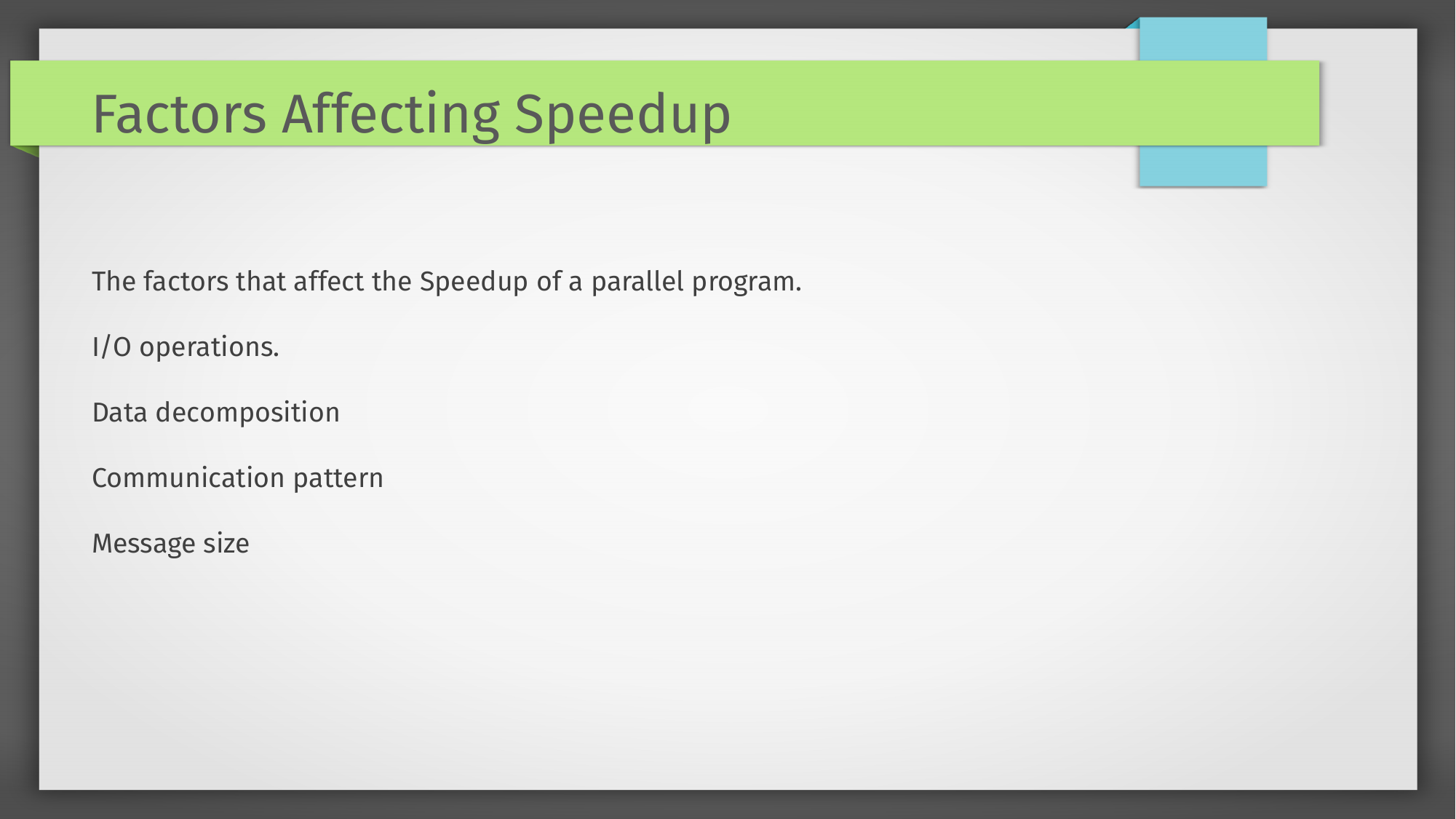

Factors Affecting Speedup
The factors that affect the Speedup of a parallel program.

I/O operations.

Data decomposition

Communication pattern

Message size